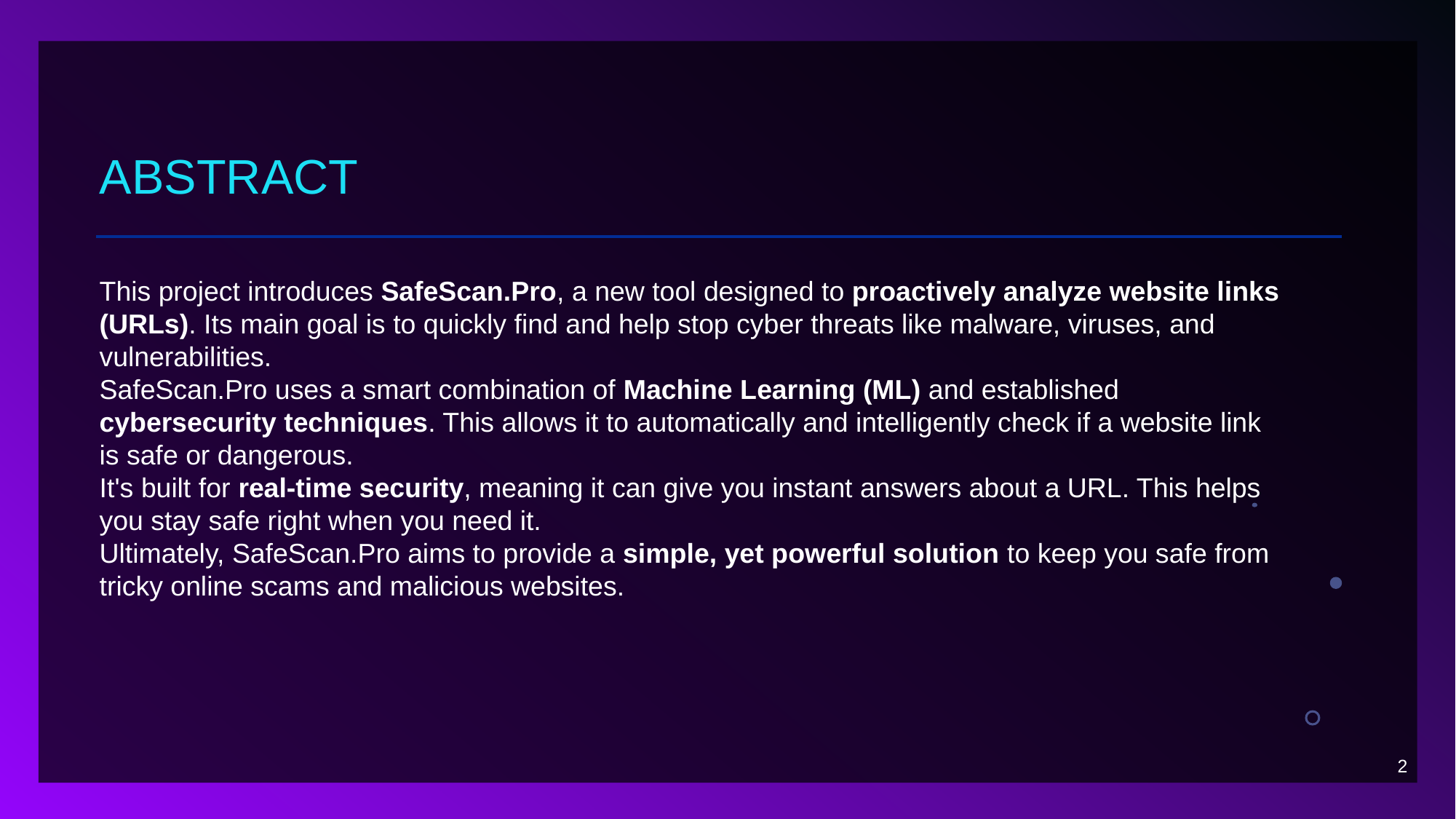

# Abstract
This project introduces SafeScan.Pro, a new tool designed to proactively analyze website links (URLs). Its main goal is to quickly find and help stop cyber threats like malware, viruses, and vulnerabilities.
SafeScan.Pro uses a smart combination of Machine Learning (ML) and established cybersecurity techniques. This allows it to automatically and intelligently check if a website link is safe or dangerous.
It's built for real-time security, meaning it can give you instant answers about a URL. This helps you stay safe right when you need it.
Ultimately, SafeScan.Pro aims to provide a simple, yet powerful solution to keep you safe from tricky online scams and malicious websites.
2